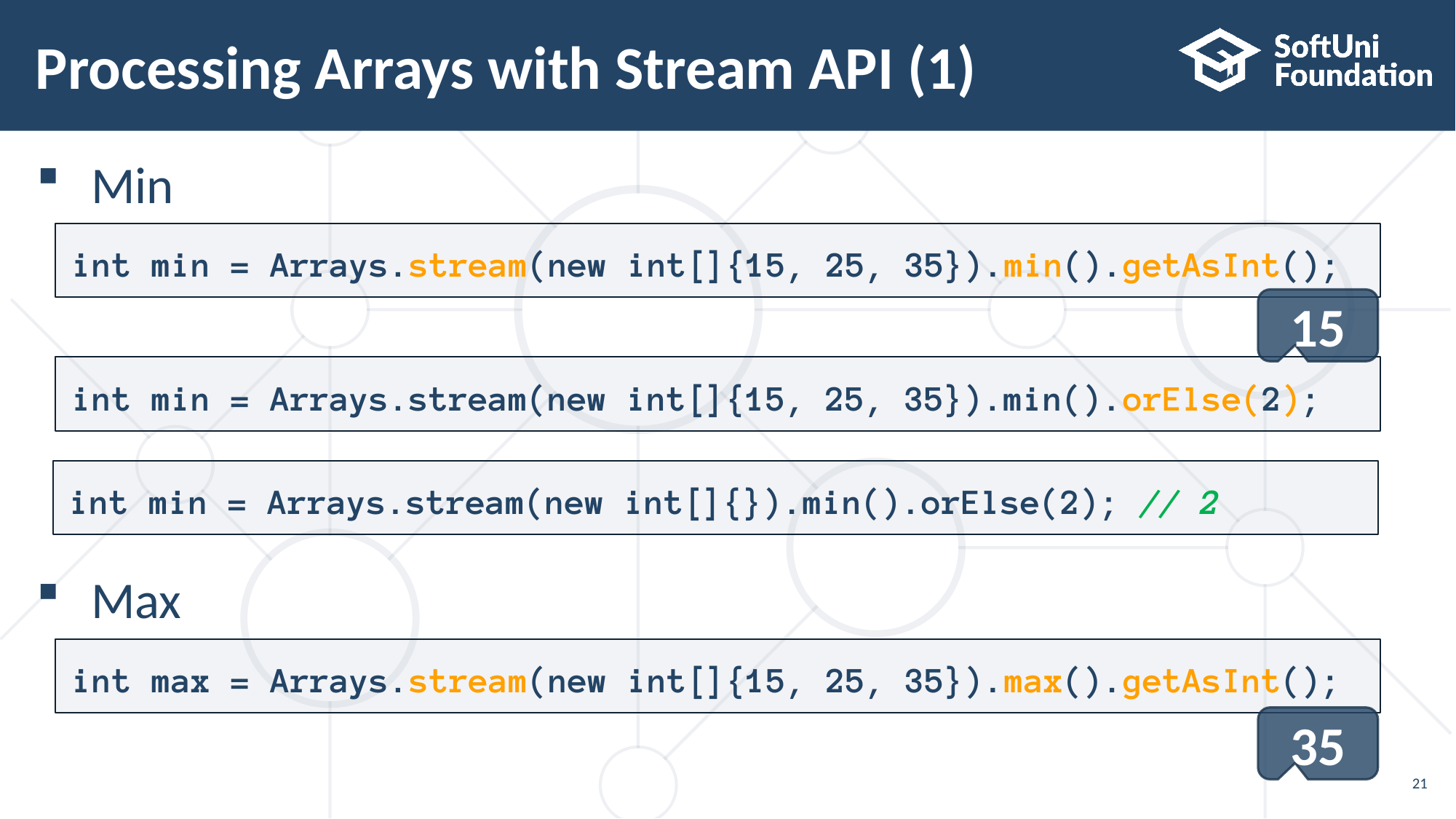

# Processing Arrays with Stream API (1)
Min

Max
int min = Arrays.stream(new int[]{15, 25, 35}).min().getAsInt();
15
int min = Arrays.stream(new int[]{15, 25, 35}).min().orElse(2);
int min = Arrays.stream(new int[]{}).min().orElse(2); // 2
int max = Arrays.stream(new int[]{15, 25, 35}).max().getAsInt();
35
21